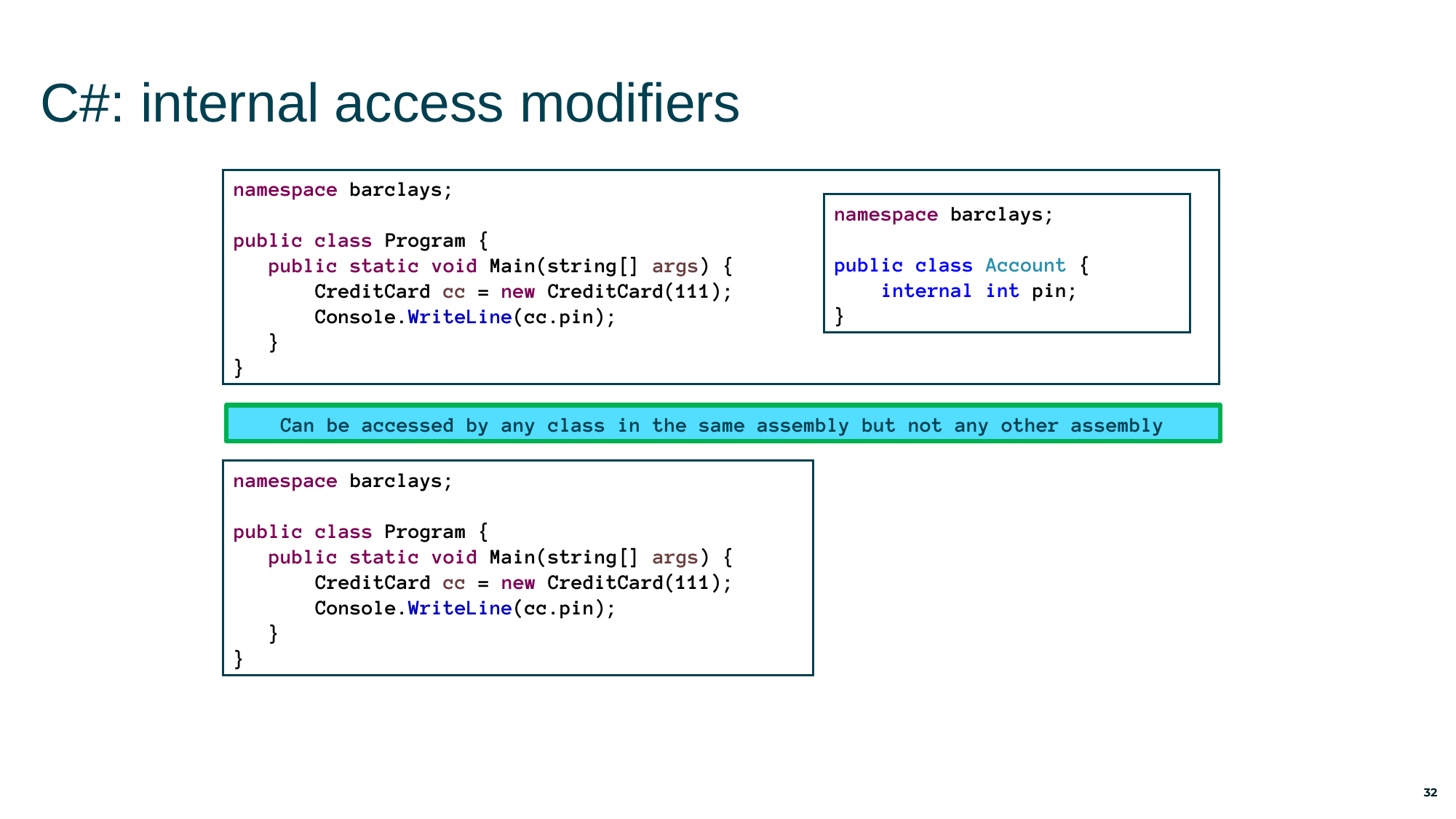

# C#: internal access modifiers
namespace barclays;

public class Program {
   public static void Main(string[] args) {
       CreditCard cc = new CreditCard(111);
       Console.WriteLine(cc.pin);
   }
}
namespace barclays;

public class Account {
    internal int pin;
}
Can be accessed by any class in the same assembly but not any other assembly
namespace barclays;

public class Program {
   public static void Main(string[] args) {
       CreditCard cc = new CreditCard(111);
       Console.WriteLine(cc.pin);
   }
}
32